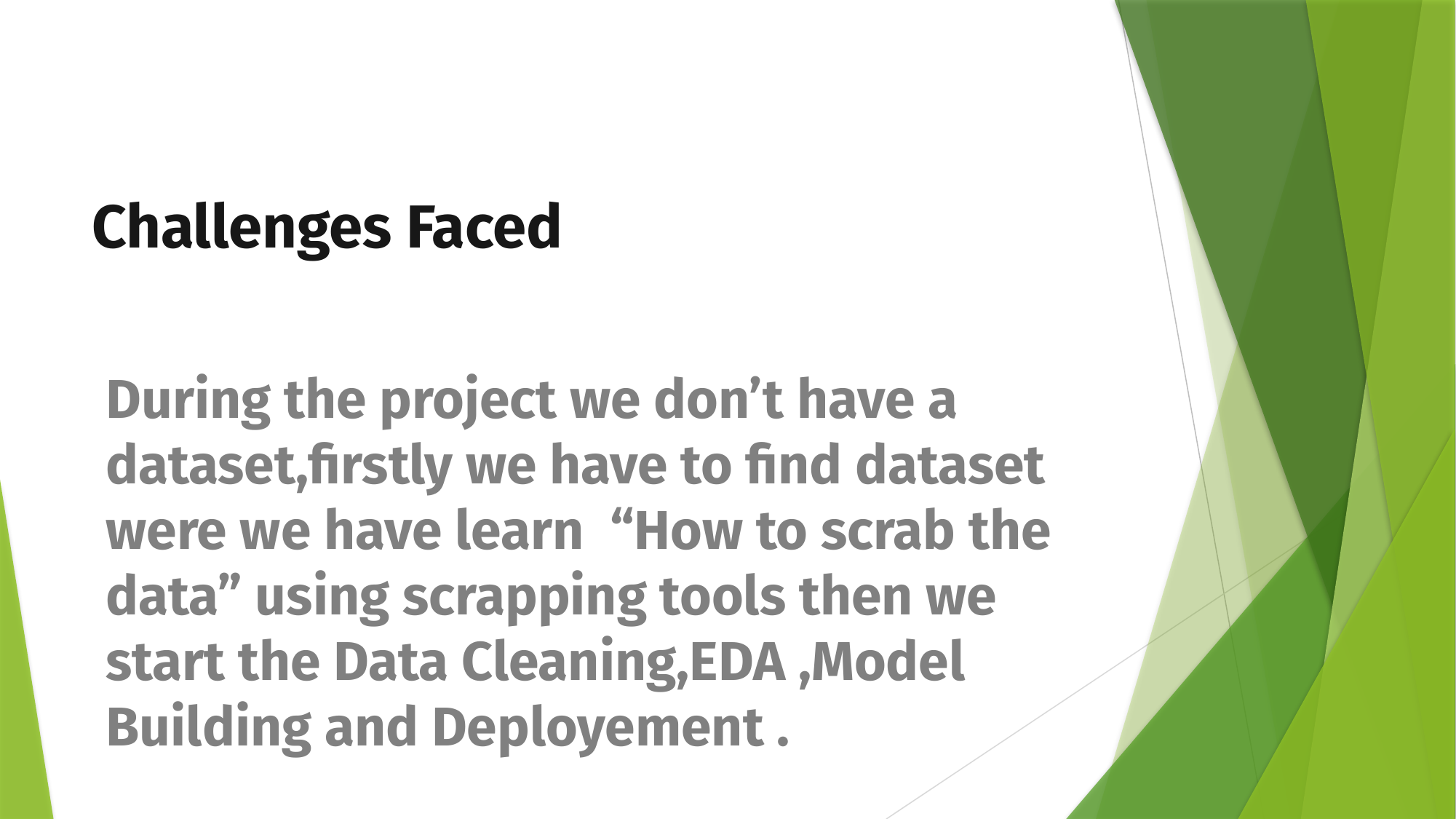

# Challenges Faced
During the project we don’t have a dataset,firstly we have to find dataset were we have learn  “How to scrab the data” using scrapping tools then we start the Data Cleaning,EDA ,Model Building and Deployement .